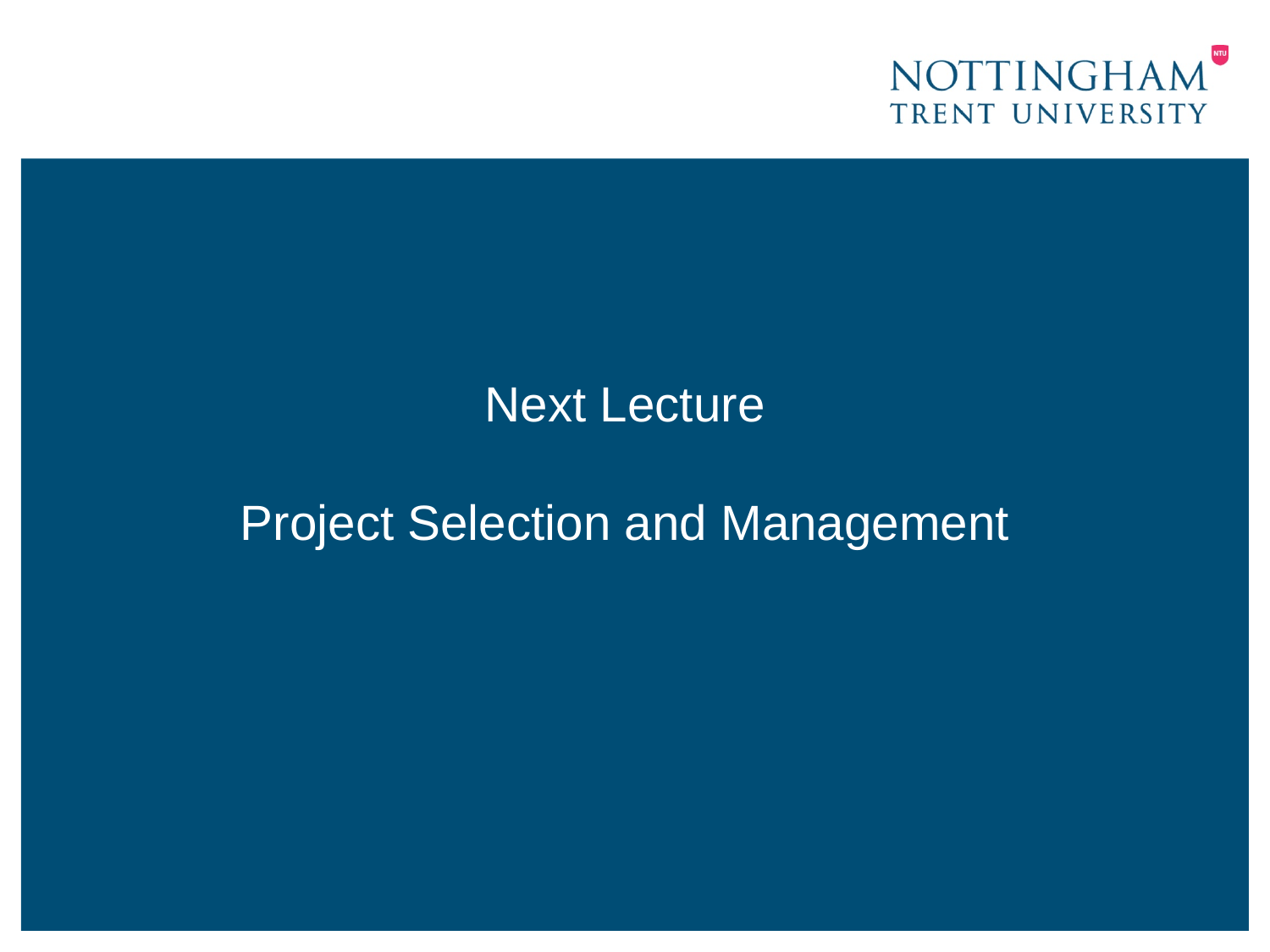

Next Lecture

Project Selection and Management

#